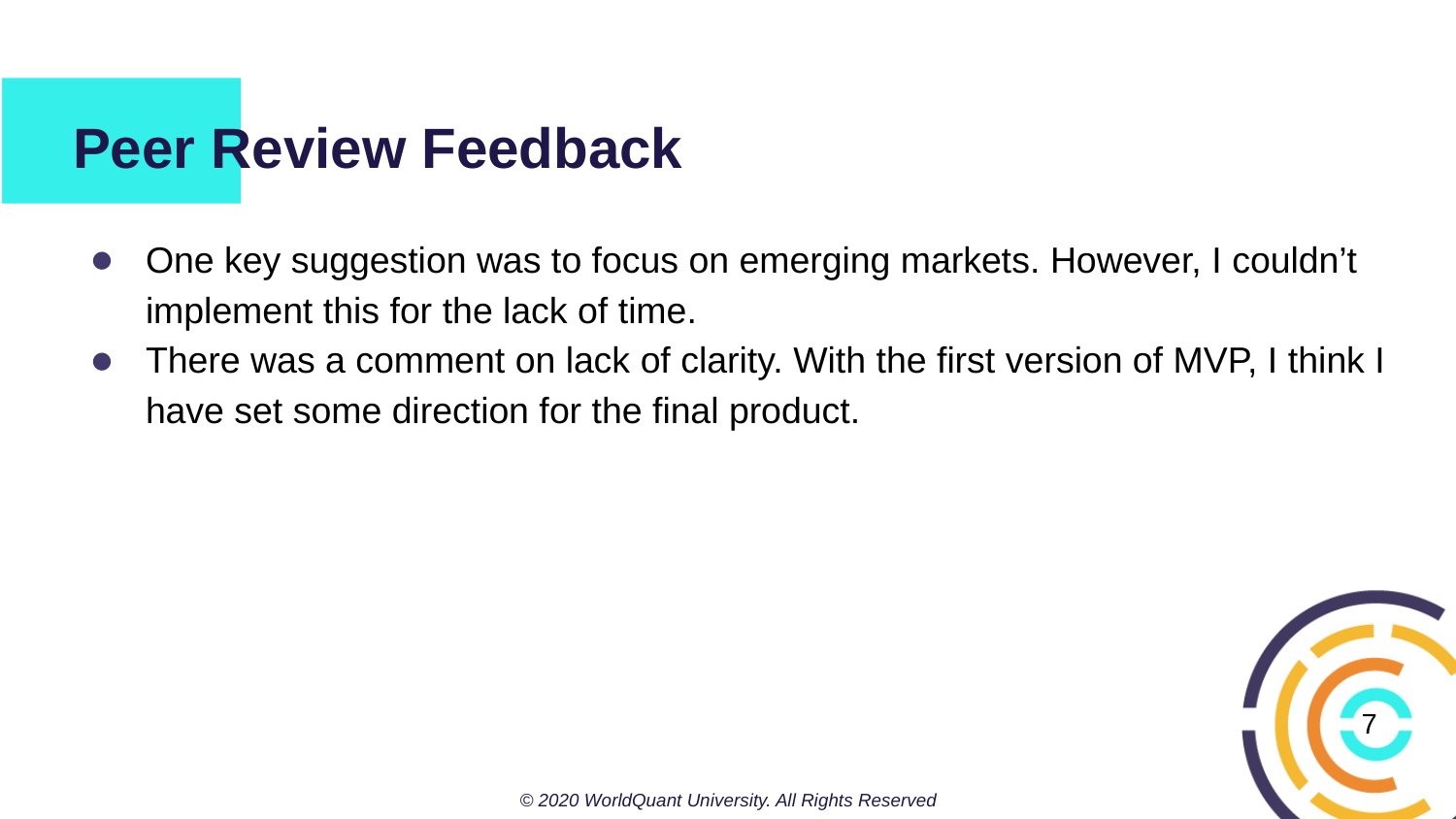

# Peer Review Feedback
One key suggestion was to focus on emerging markets. However, I couldn’t implement this for the lack of time.
There was a comment on lack of clarity. With the first version of MVP, I think I have set some direction for the final product.